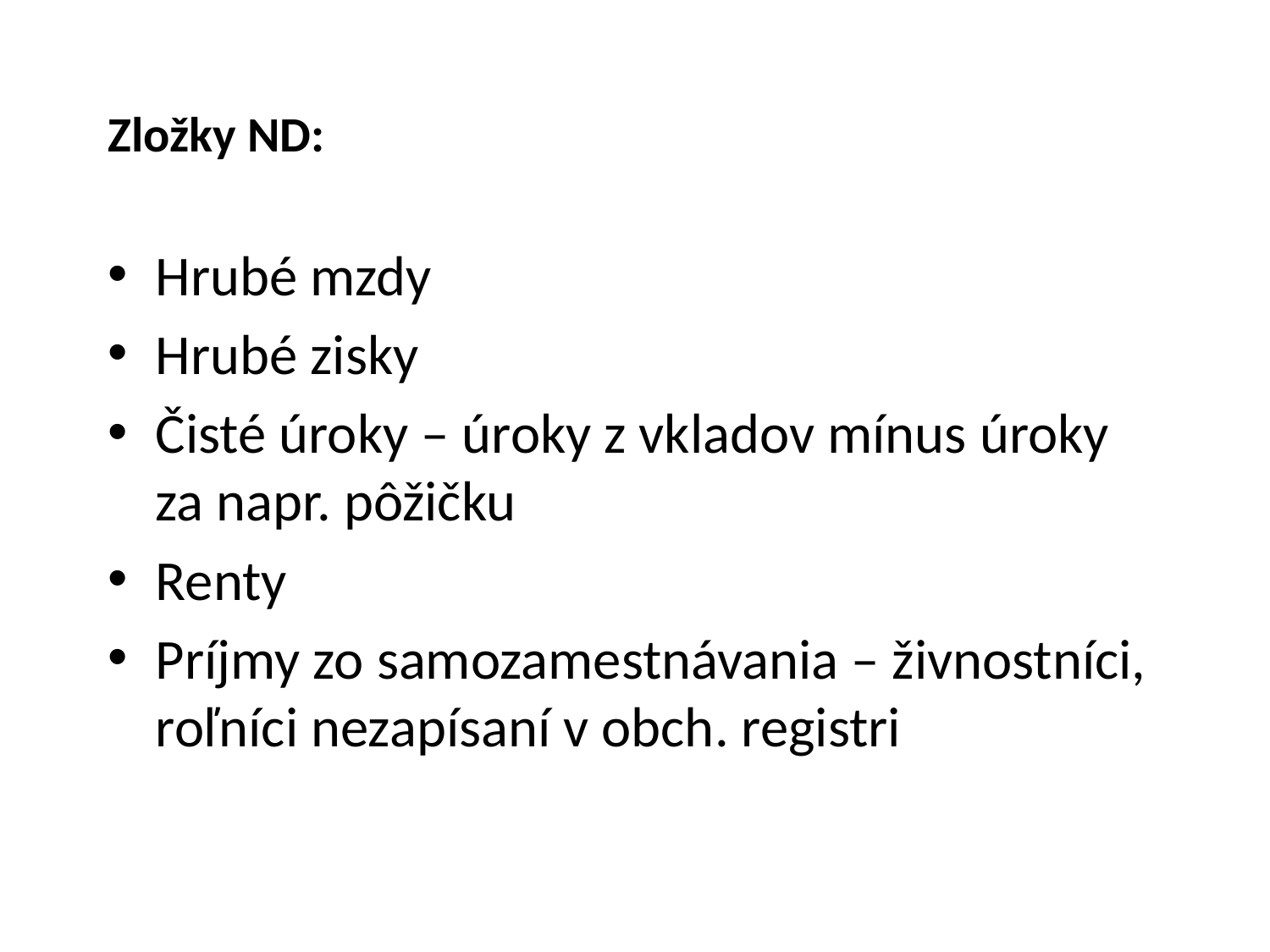

# Zložky ND:
Hrubé mzdy
Hrubé zisky
Čisté úroky – úroky z vkladov mínus úroky za napr. pôžičku
Renty
Príjmy zo samozamestnávania – živnostníci, roľníci nezapísaní v obch. registri